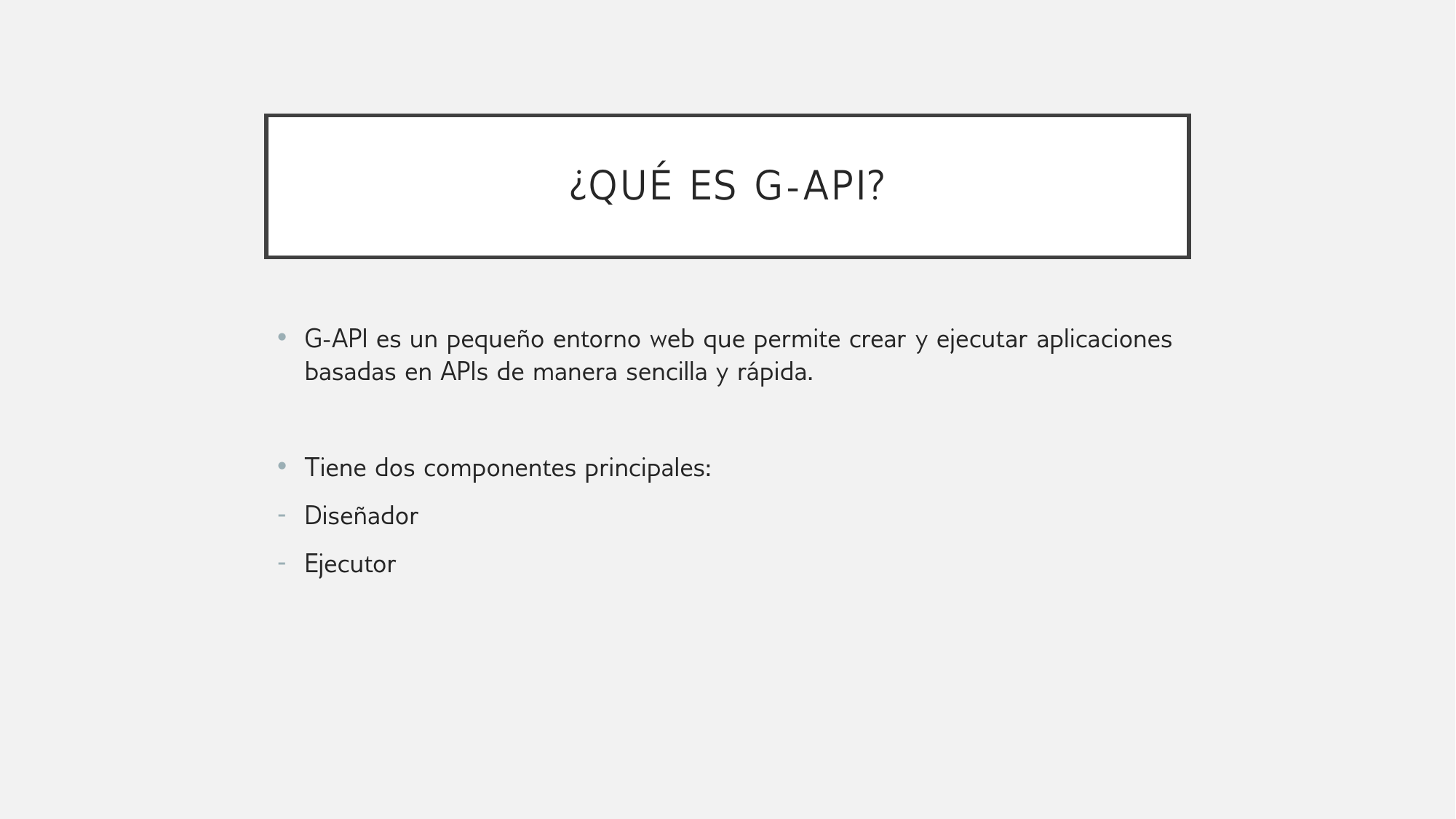

# ¿Qué es g-api?
G-API es un pequeño entorno web que permite crear y ejecutar aplicaciones basadas en APIs de manera sencilla y rápida.

Tiene dos componentes principales:
Diseñador
Ejecutor